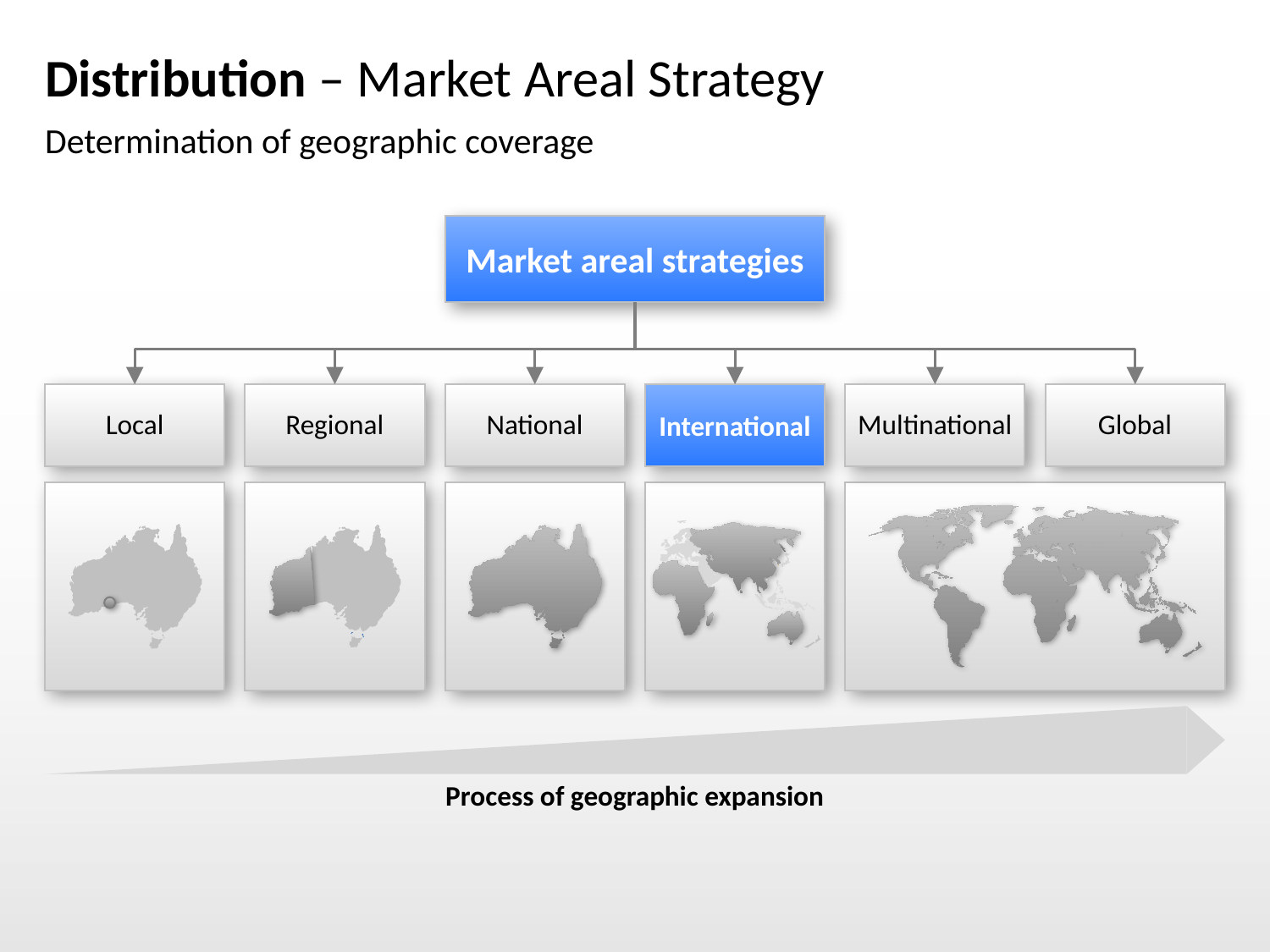

# Distribution – Market Areal Strategy
Determination of geographic coverage
Market areal strategies
Local
Regional
National
International
Multinational
Global

Process of geographic expansion